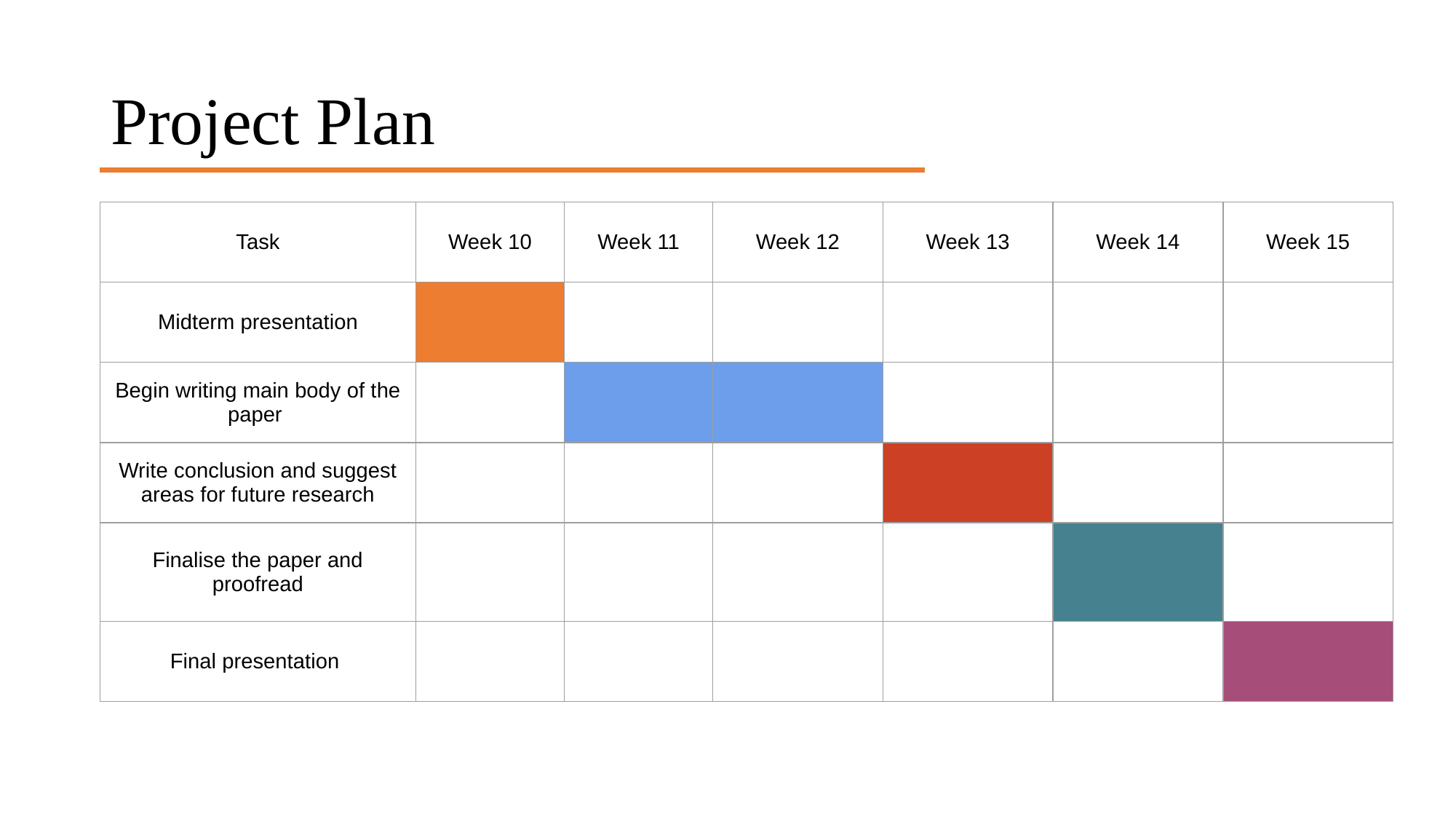

# Project Plan
| Task | Week 10 | Week 11 | Week 12 | Week 13 | Week 14 | Week 15 |
| --- | --- | --- | --- | --- | --- | --- |
| Midterm presentation |  |  |  |  |  |  |
| Begin writing main body of the paper |  |  |  |  |  |  |
| Write conclusion and suggest areas for future research |  |  |  |  |  |  |
| Finalise the paper and proofread |  |  |  |  |  |  |
| Final presentation |  |  |  |  |  |  |